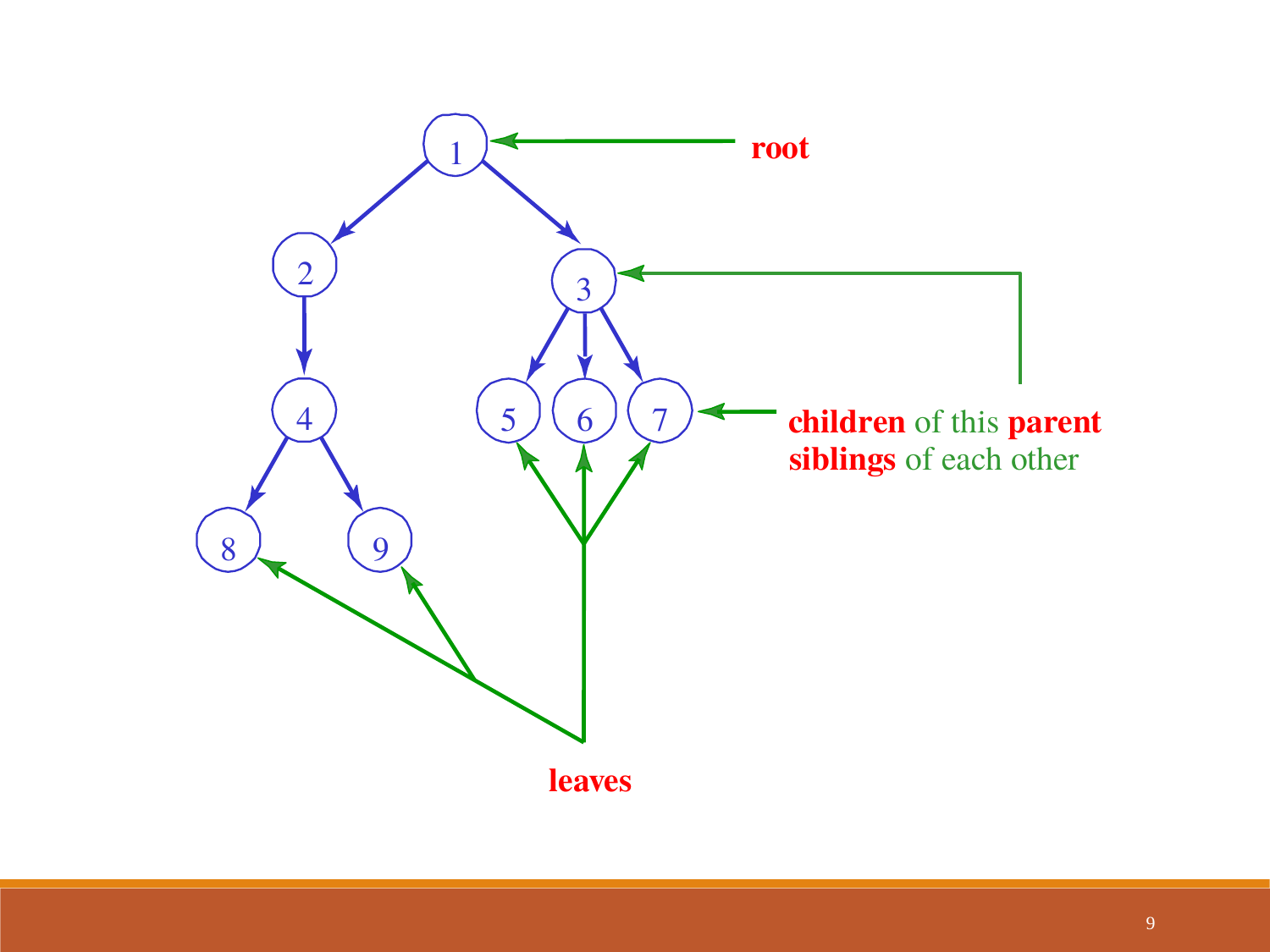

1

2

3

4
5
6
7

8
9

root
children of this parent
siblings of each other
leaves
9